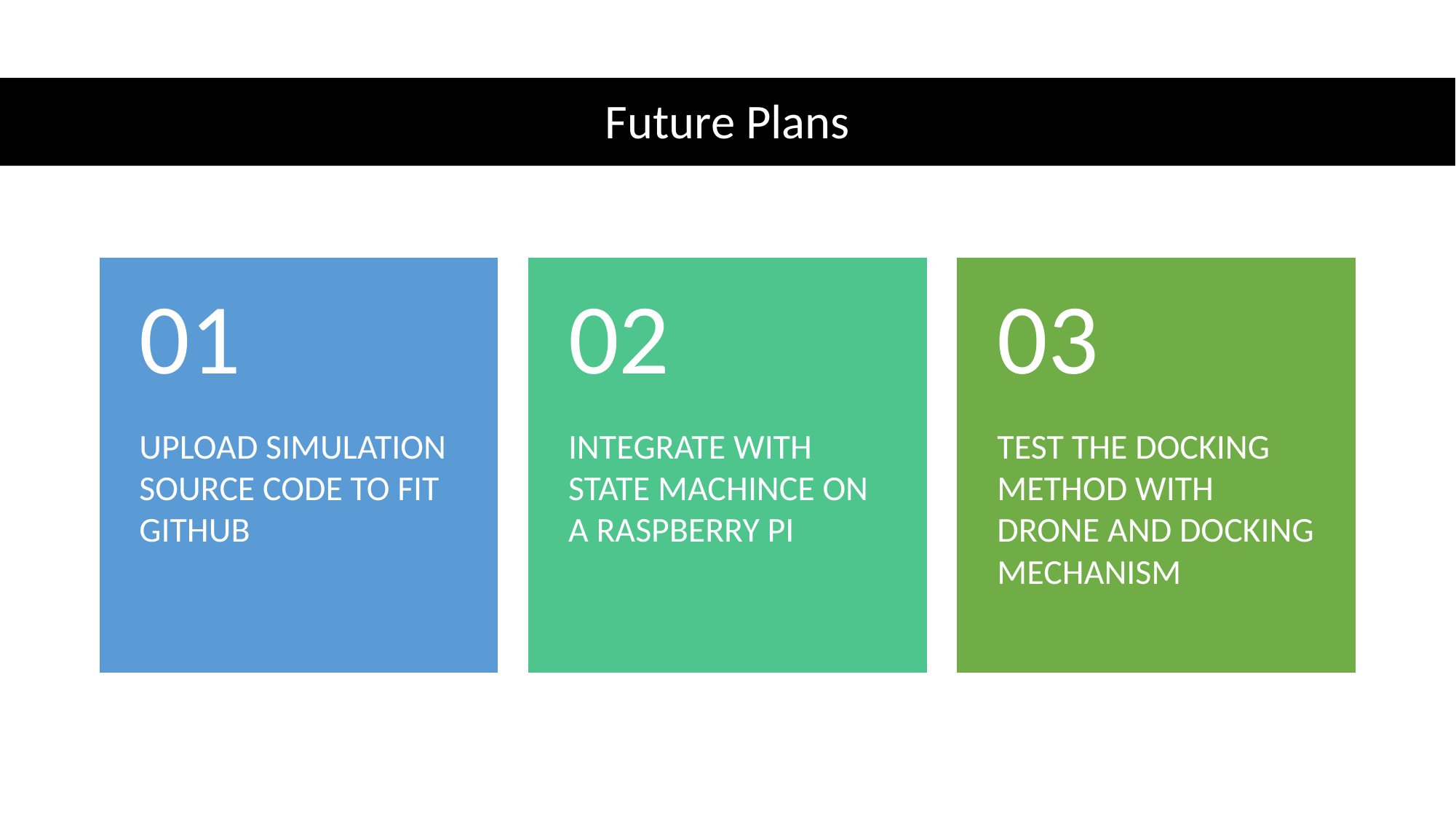

# Future Plans
Upload simulation source code to FIT github
01
Integrate with state machince on a Raspberry Pi
02
Test the docking method with drone and docking mechanism
03